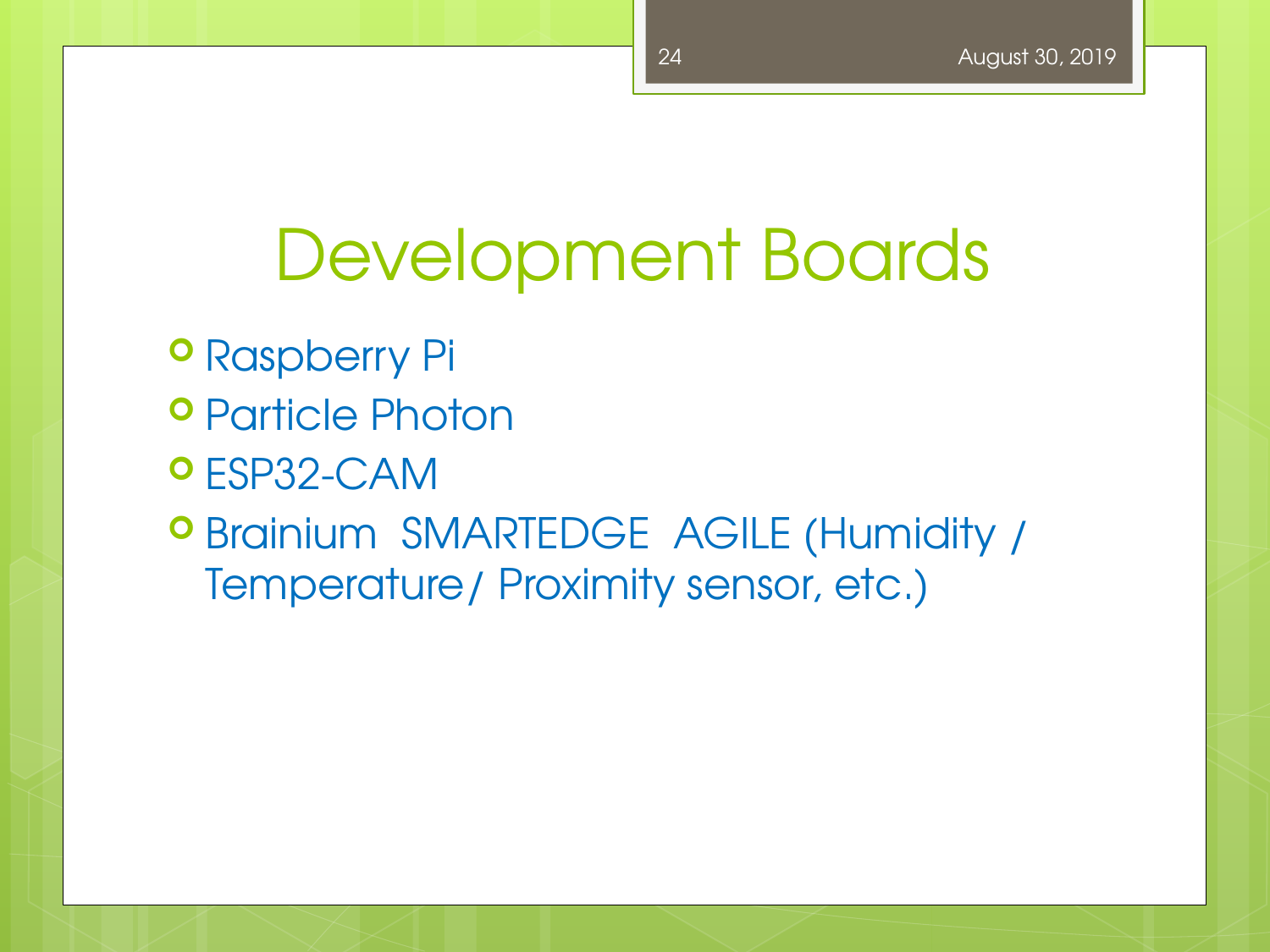

24
August 30, 2019
# Development Boards
Raspberry Pi
Particle Photon
ESP32-CAM
Brainium  SMARTEDGE  AGILE (Humidity / Temperature/ Proximity sensor, etc.)